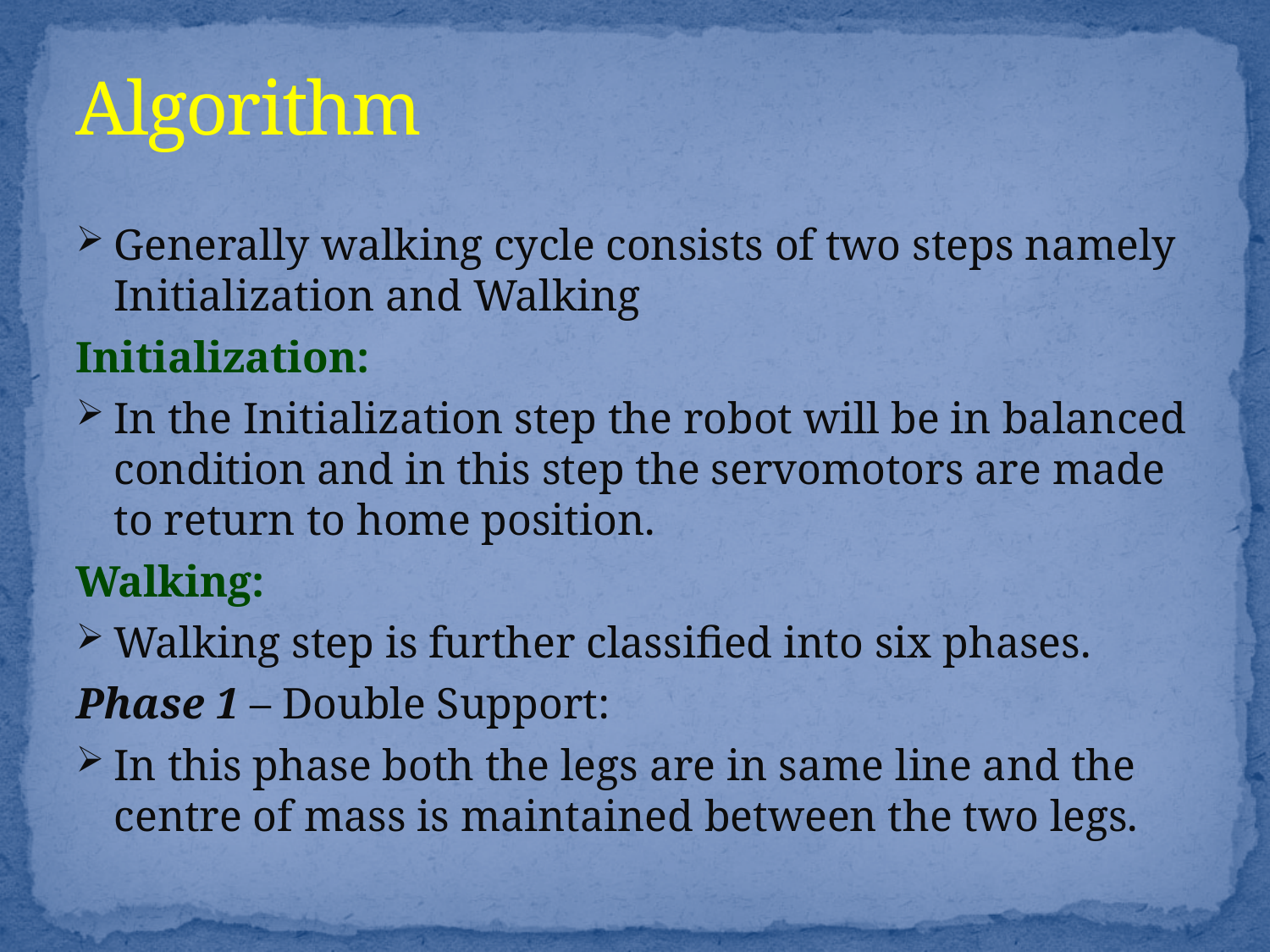

# Algorithm
Generally walking cycle consists of two steps namely Initialization and Walking
Initialization:
In the Initialization step the robot will be in balanced condition and in this step the servomotors are made to return to home position.
Walking:
Walking step is further classified into six phases.
Phase 1 – Double Support:
In this phase both the legs are in same line and the centre of mass is maintained between the two legs.